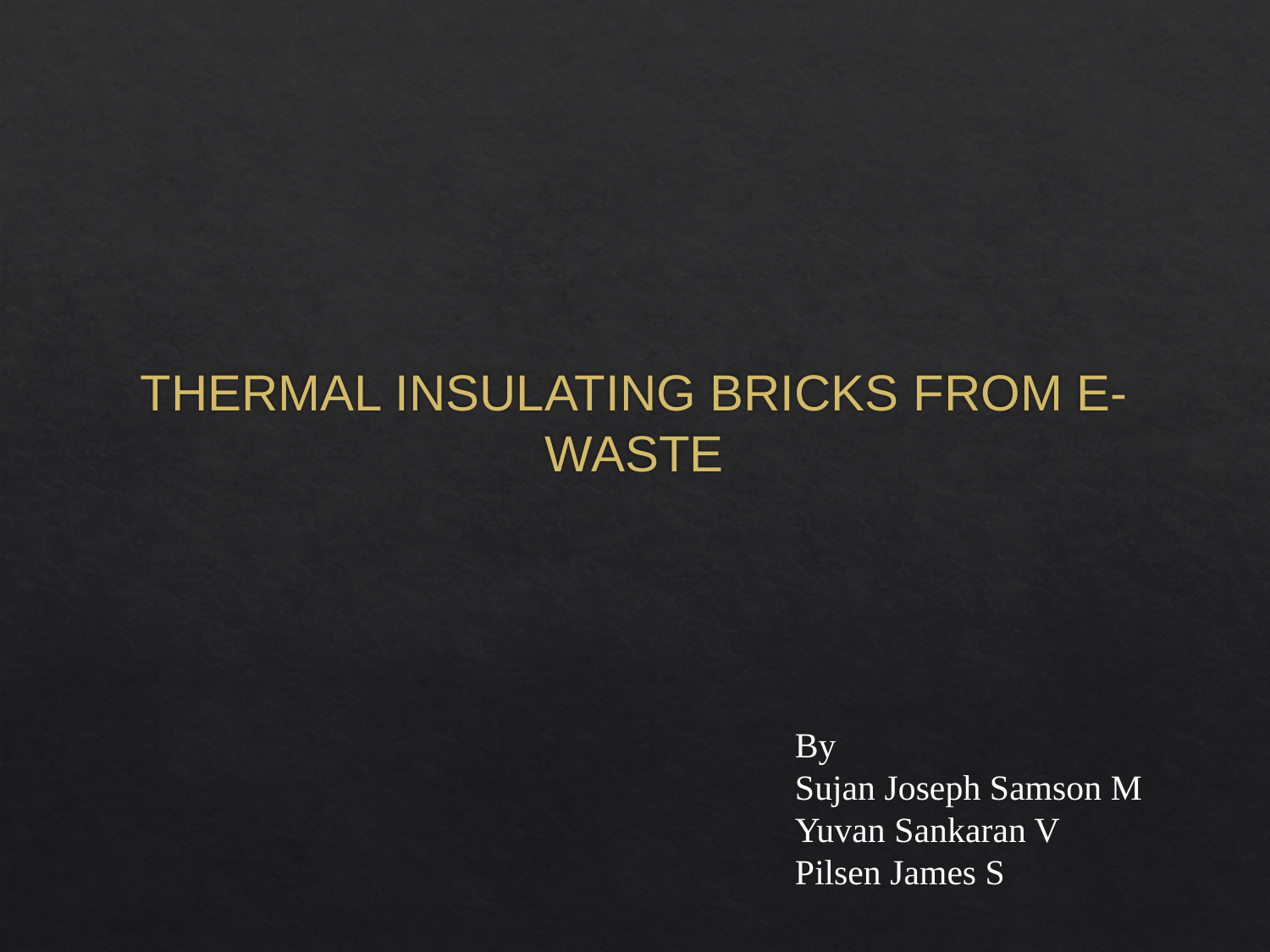

# THERMAL INSULATING BRICKS FROM E-WASTE
By
Sujan Joseph Samson M
Yuvan Sankaran V
Pilsen James S